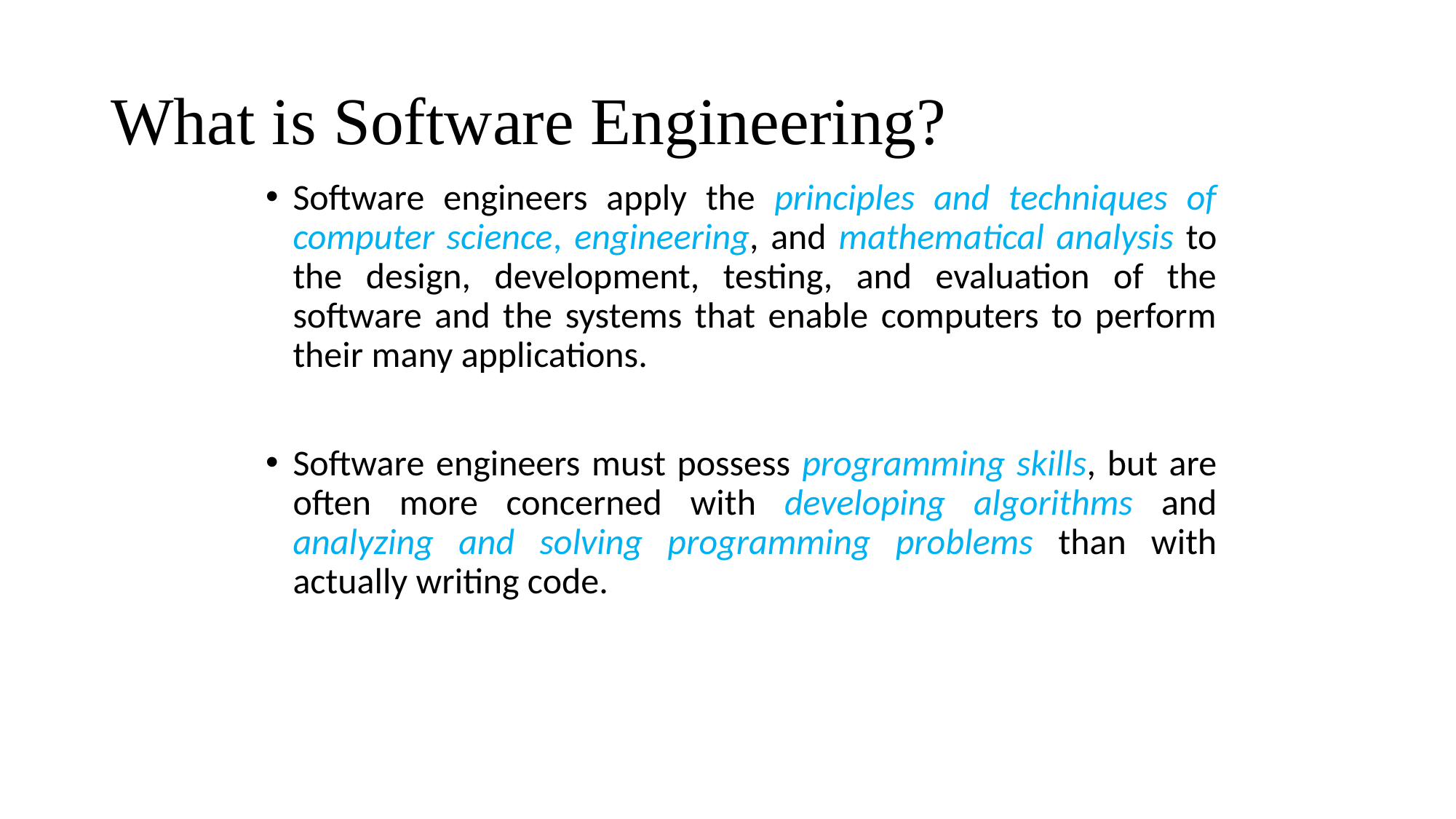

# What is Software Engineering?
Software engineers apply the principles and techniques of computer science, engineering, and mathematical analysis to the design, development, testing, and evaluation of the software and the systems that enable computers to perform their many applications.

Software engineers must possess programming skills, but are often more concerned with developing algorithms and analyzing and solving programming problems than with actually writing code.